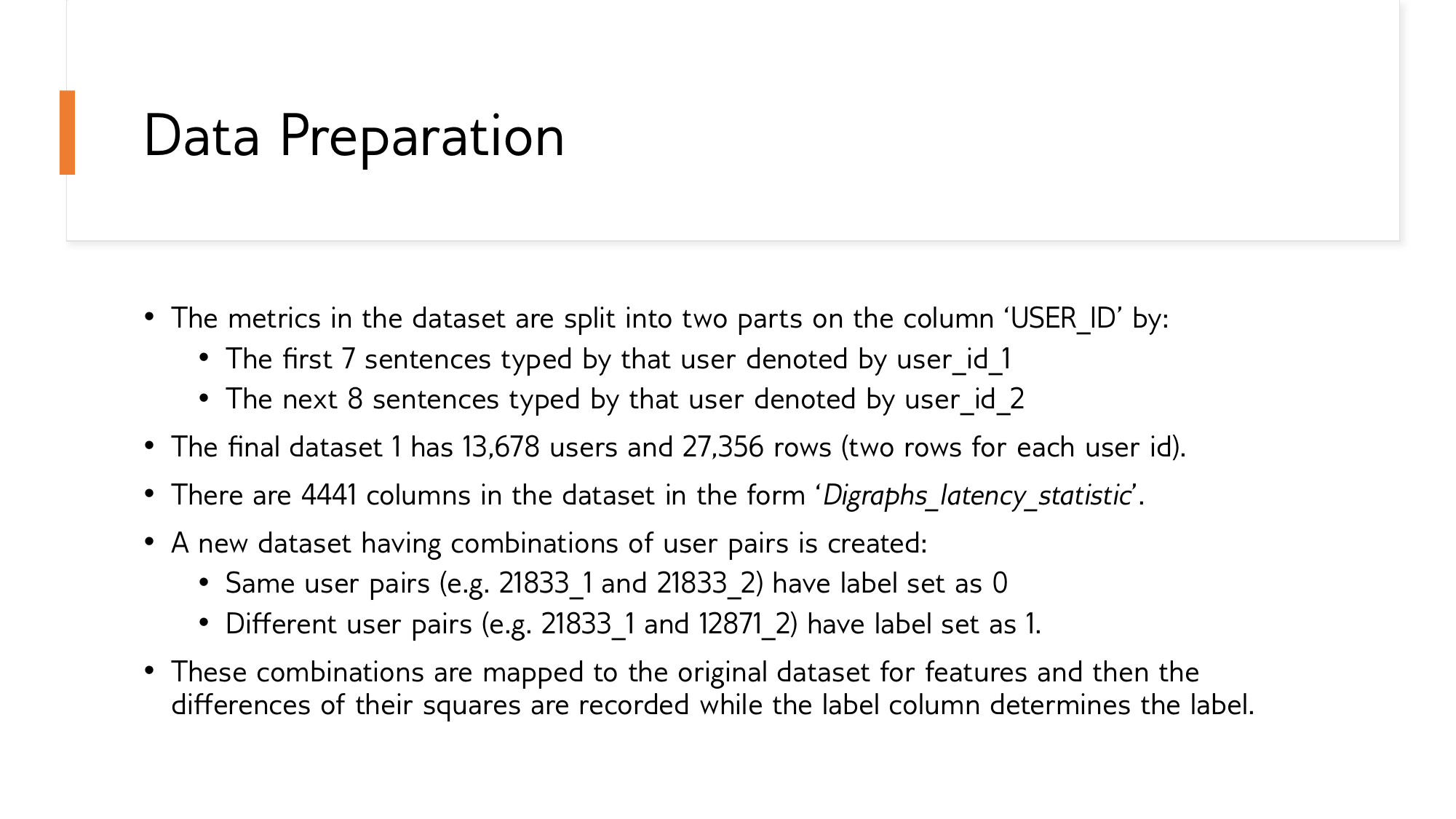

# Data Preparation

The metrics in the dataset are split into two parts on the column ‘USER_ID’ by:
The first 7 sentences typed by that user denoted by user_id_1
The next 8 sentences typed by that user denoted by user_id_2
The final dataset 1 has 13,678 users and 27,356 rows (two rows for each user id).
There are 4441 columns in the dataset in the form ‘Digraphs_latency_statistic’.
A new dataset having combinations of user pairs is created:
Same user pairs (e.g. 21833_1 and 21833_2) have label set as 0
Different user pairs (e.g. 21833_1 and 12871_2) have label set as 1.
These combinations are mapped to the original dataset for features and then the differences of their squares are recorded while the label column determines the label.